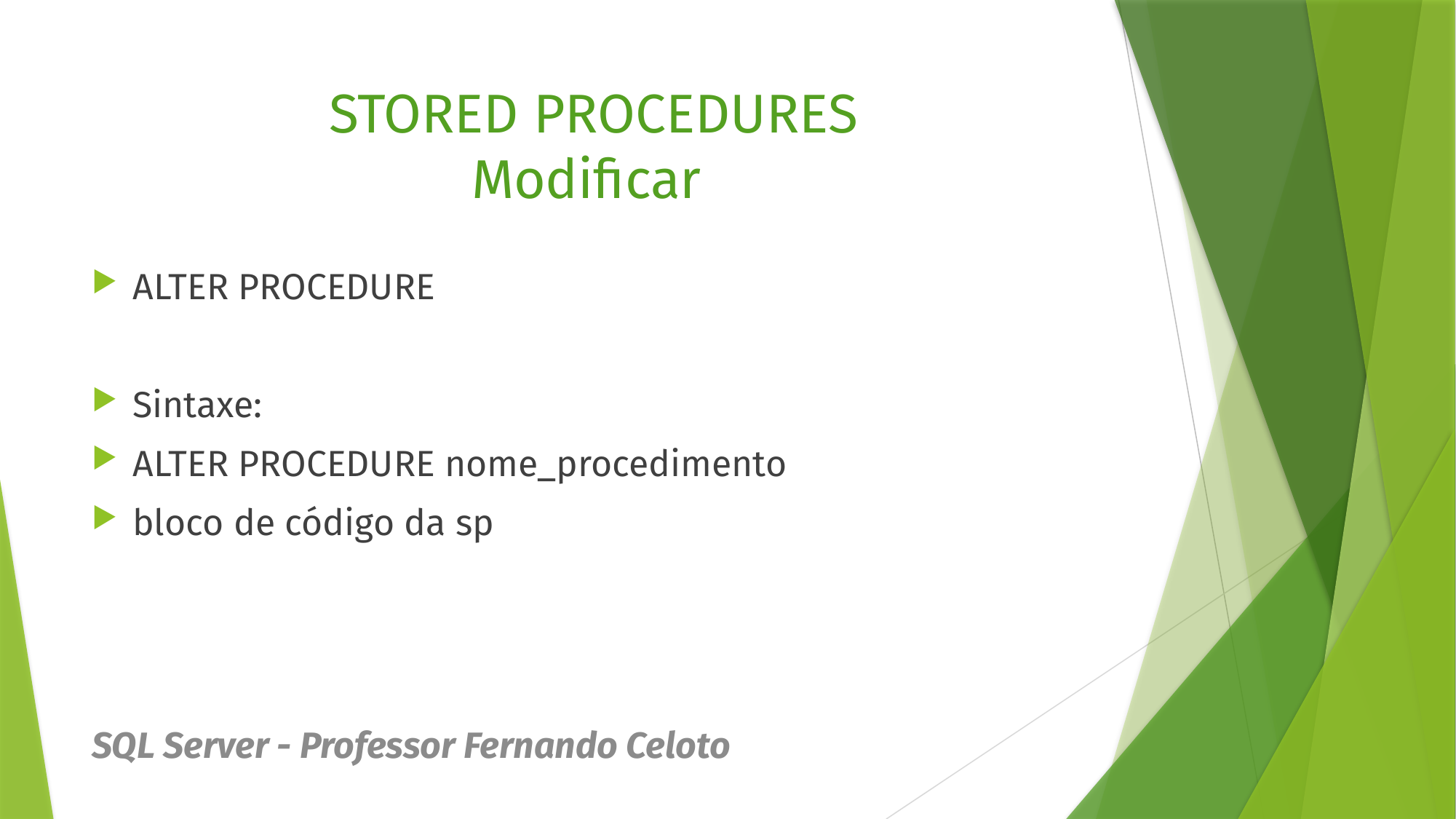

# STORED PROCEDURES Modificar
ALTER PROCEDURE

Sintaxe:
ALTER PROCEDURE nome_procedimento
bloco de código da sp

SQL Server - Professor Fernando Celoto